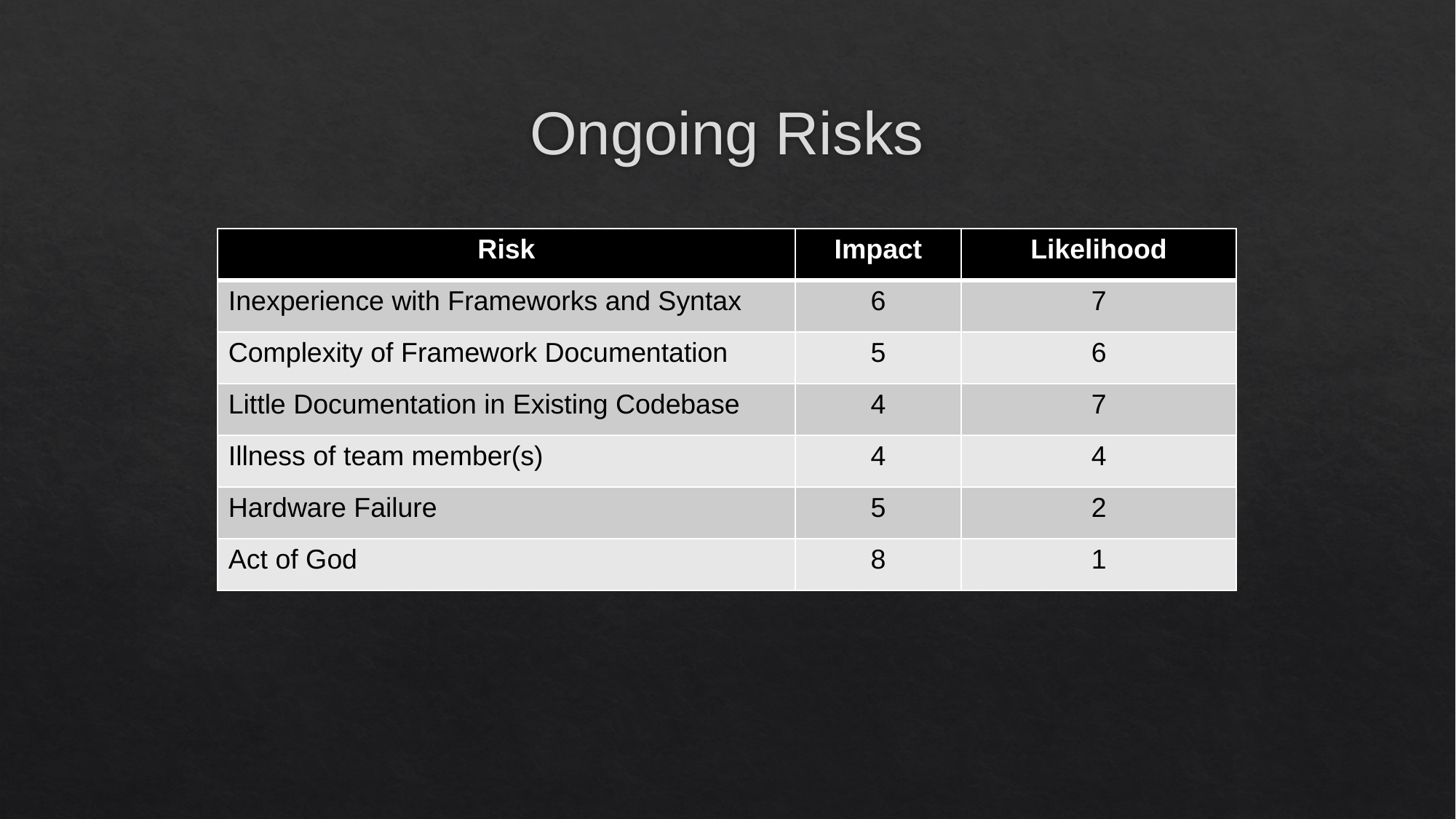

# Ongoing Risks
| Risk | Impact | Likelihood |
| --- | --- | --- |
| Inexperience with Frameworks and Syntax | 6 | 7 |
| Complexity of Framework Documentation | 5 | 6 |
| Little Documentation in Existing Codebase | 4 | 7 |
| Illness of team member(s) | 4 | 4 |
| Hardware Failure | 5 | 2 |
| Act of God | 8 | 1 |